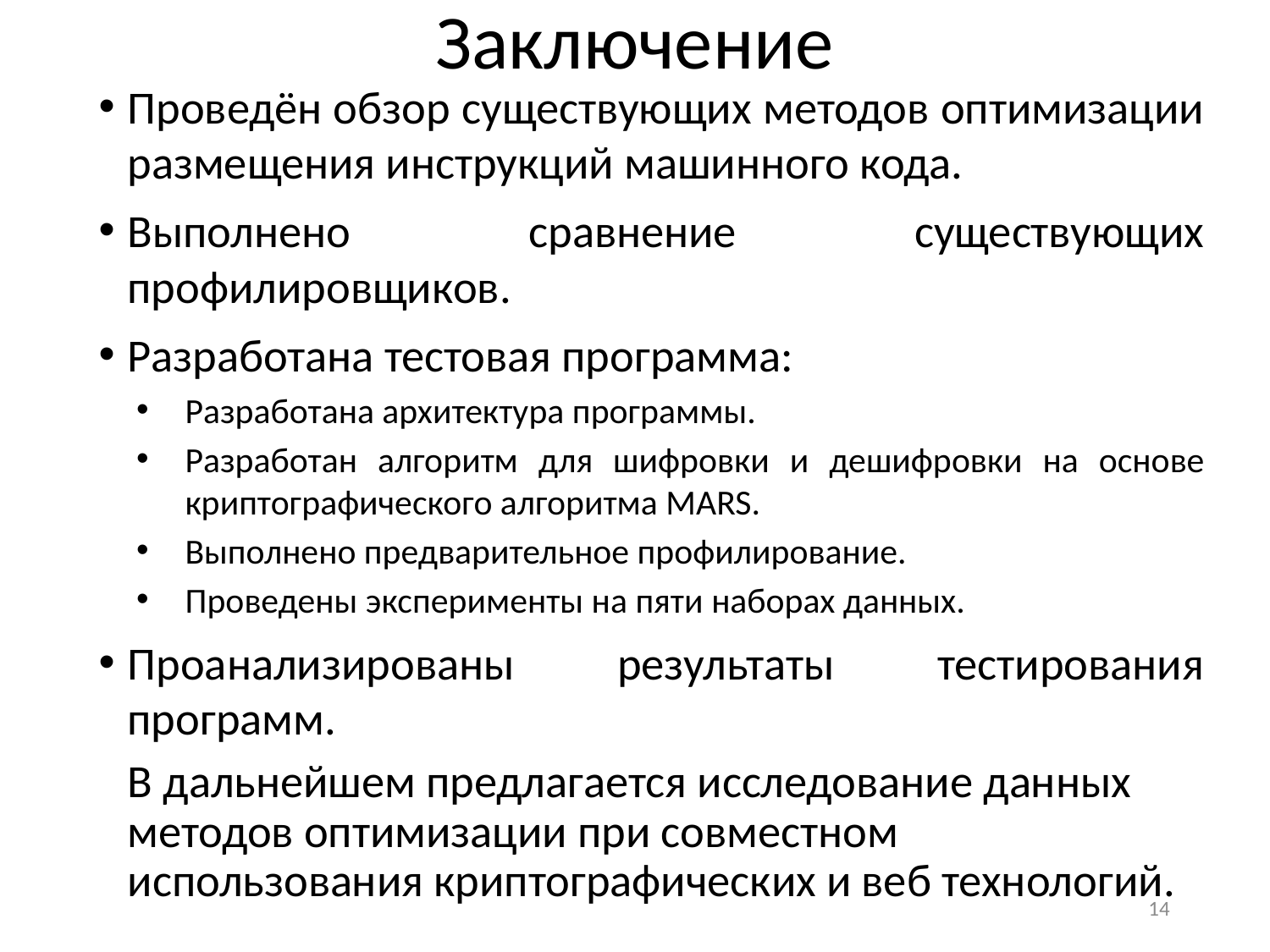

# Заключение
Проведён обзор существующих методов оптимизации размещения инструкций машинного кода.
Выполнено сравнение существующих профилировщиков.
Разработана тестовая программа:
Разработана архитектура программы.
Разработан алгоритм для шифровки и дешифровки на основе криптографического алгоритма MARS.
Выполнено предварительное профилирование.
Проведены эксперименты на пяти наборах данных.
Проанализированы результаты тестирования программ.
	В дальнейшем предлагается исследование данных методов оптимизации при совместном использования криптографических и веб технологий.

14